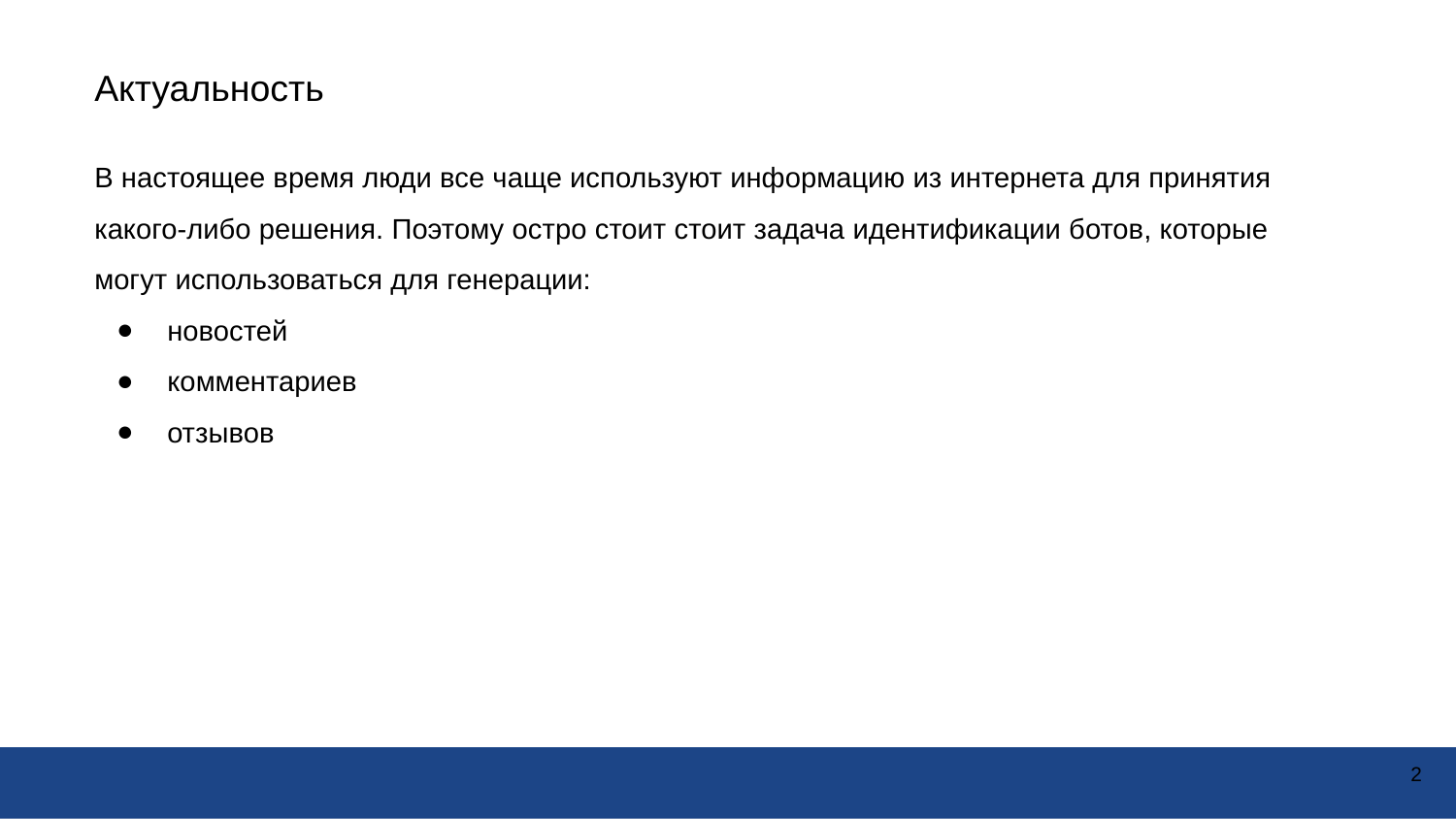

Актуальность

В настоящее время люди все чаще используют информацию из интернета для принятия какого-либо решения. Поэтому остро стоит стоит задача идентификации ботов, которые могут использоваться для генерации:
новостей
комментариев
отзывов

2